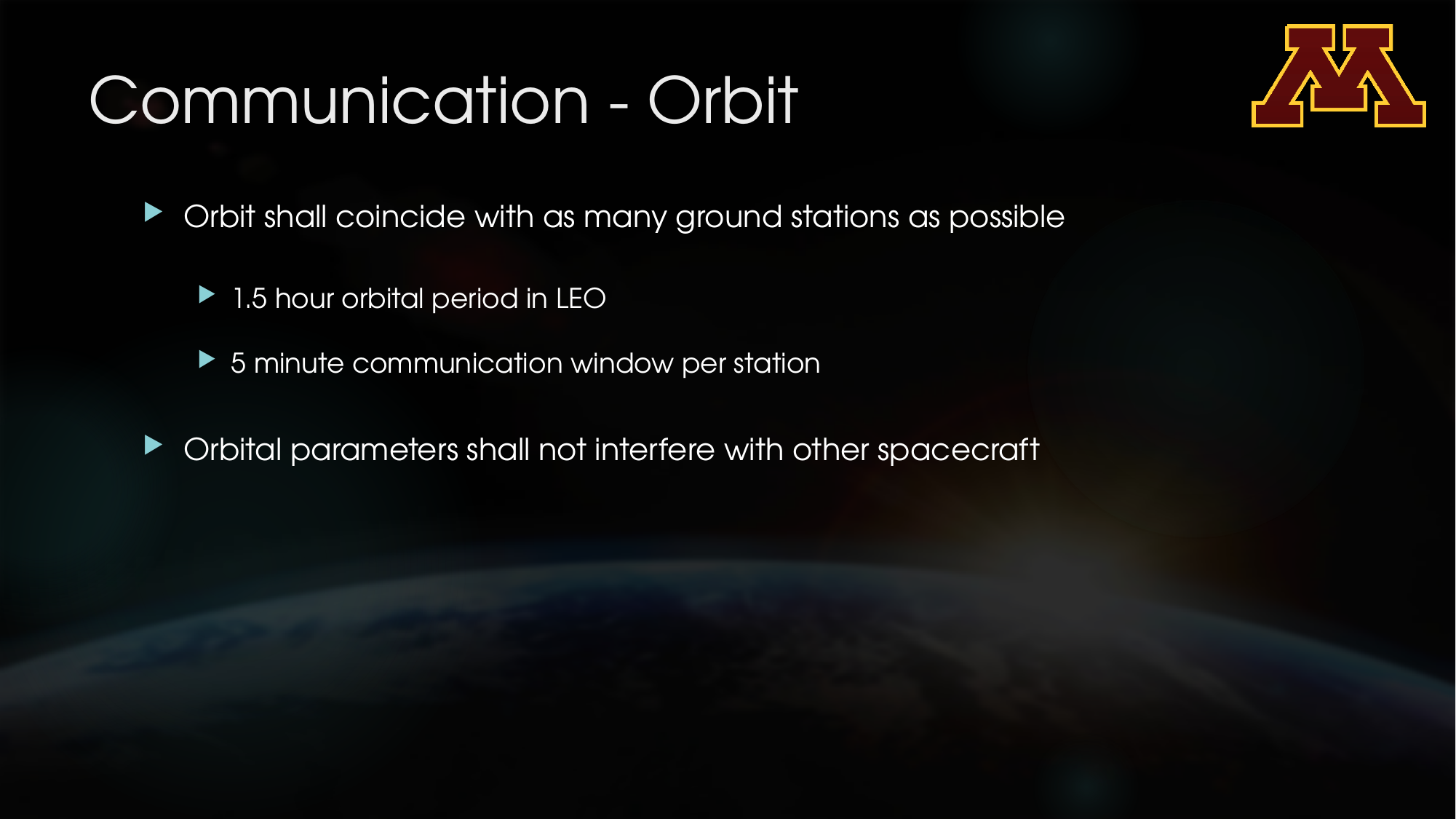

# Communication - Orbit
Orbit shall coincide with as many ground stations as possible
1.5 hour orbital period in LEO
5 minute communication window per station
Orbital parameters shall not interfere with other spacecraft